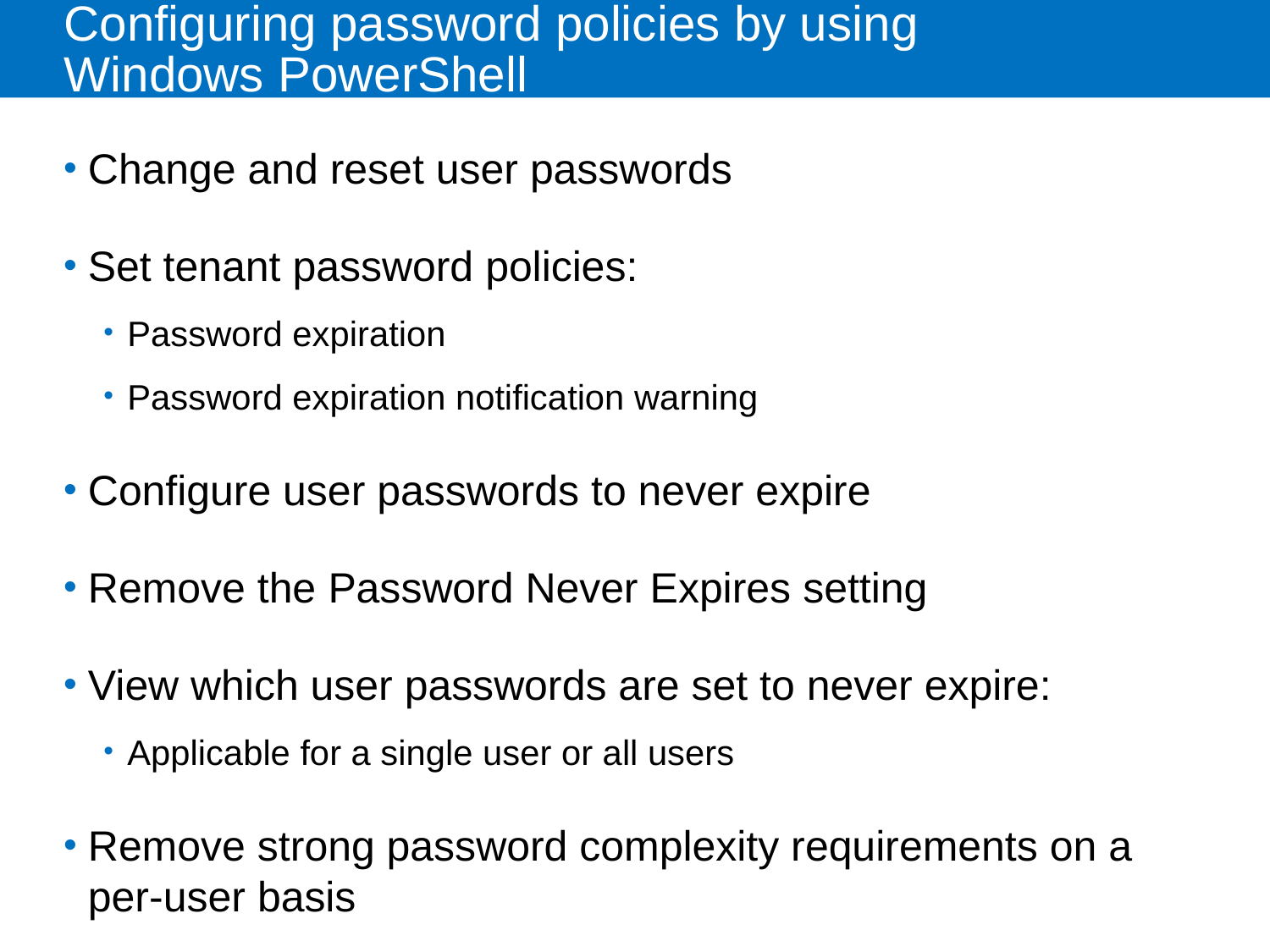

# Configuring password policies by using Windows PowerShell
Change and reset user passwords
Set tenant password policies:
Password expiration
Password expiration notification warning
Configure user passwords to never expire
Remove the Password Never Expires setting
View which user passwords are set to never expire:
Applicable for a single user or all users
Remove strong password complexity requirements on a per-user basis